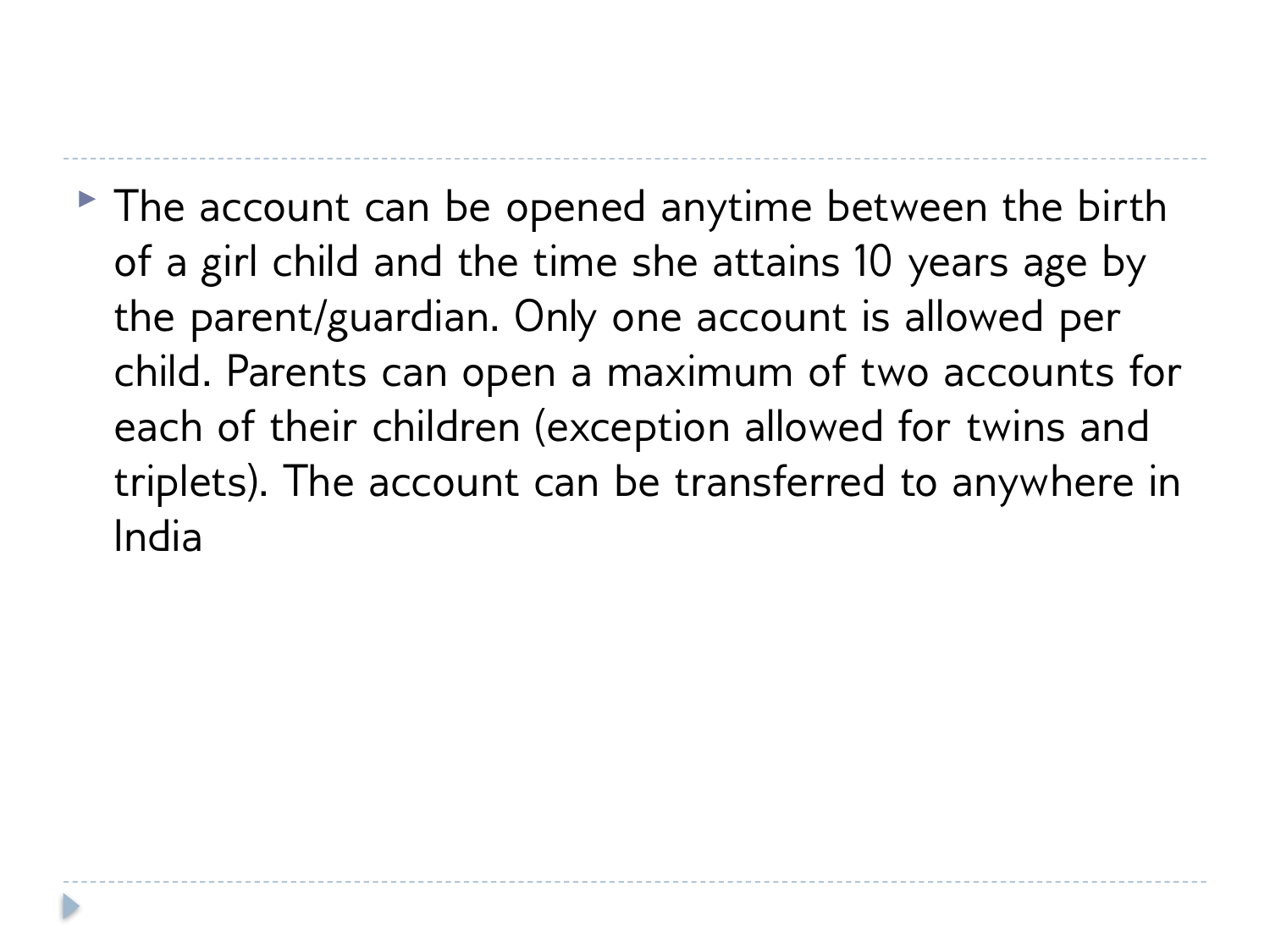

#
The account can be opened anytime between the birth of a girl child and the time she attains 10 years age by the parent/guardian. Only one account is allowed per child. Parents can open a maximum of two accounts for each of their children (exception allowed for twins and triplets). The account can be transferred to anywhere in India